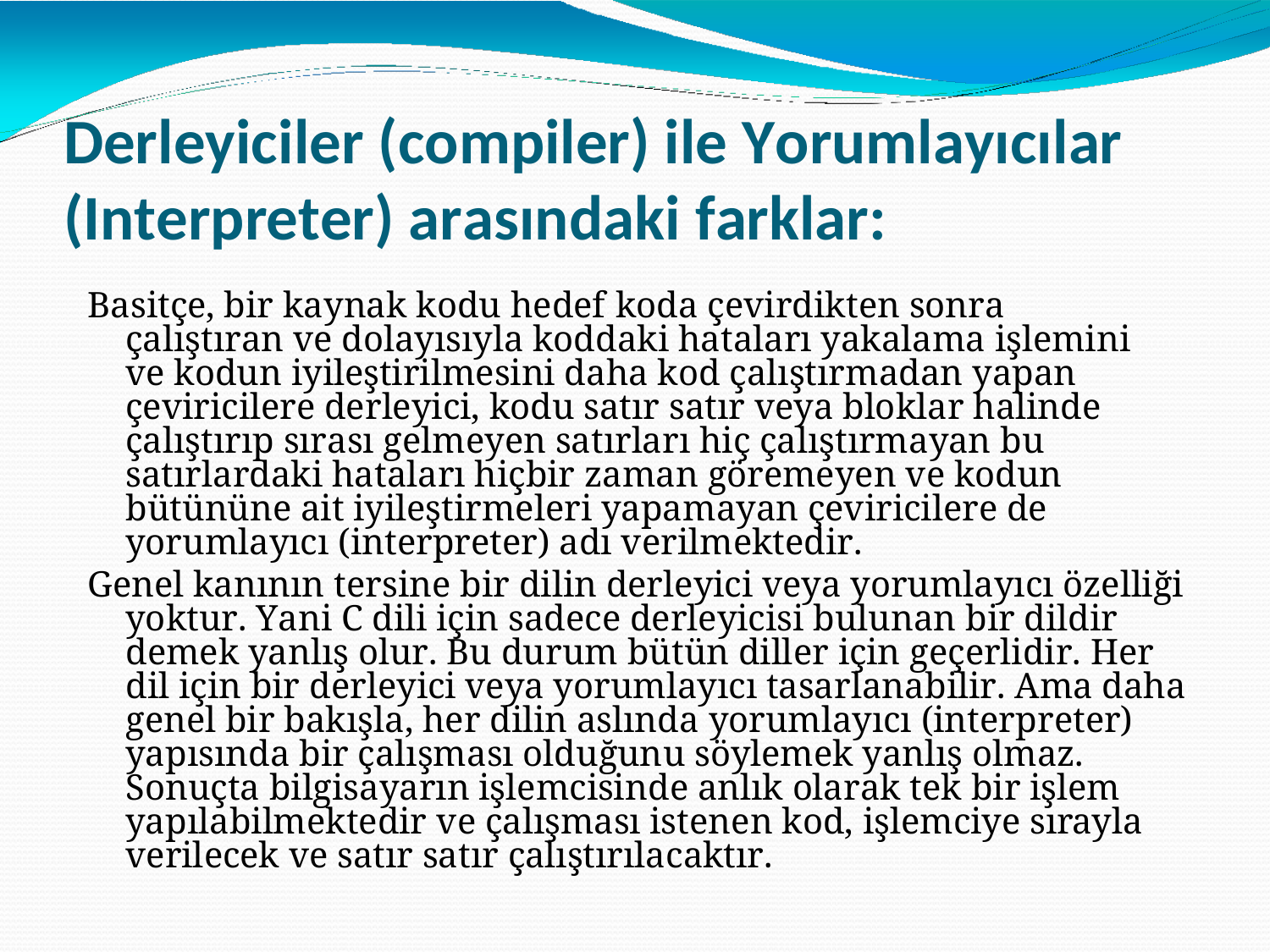

# Derleyiciler (compiler) ile Yorumlayıcılar
(Interpreter) arasındaki farklar:
Basitçe, bir kaynak kodu hedef koda çevirdikten sonra çalıştıran ve dolayısıyla koddaki hataları yakalama işlemini ve kodun iyileştirilmesini daha kod çalıştırmadan yapan çeviricilere derleyici, kodu satır satır veya bloklar halinde çalıştırıp sırası gelmeyen satırları hiç çalıştırmayan bu satırlardaki hataları hiçbir zaman göremeyen ve kodun bütününe ait iyileştirmeleri yapamayan çeviricilere de yorumlayıcı (interpreter) adı verilmektedir.
Genel kanının tersine bir dilin derleyici veya yorumlayıcı özelliği yoktur. Yani C dili için sadece derleyicisi bulunan bir dildir demek yanlış olur. Bu durum bütün diller için geçerlidir. Her dil için bir derleyici veya yorumlayıcı tasarlanabilir. Ama daha genel bir bakışla, her dilin aslında yorumlayıcı (interpreter) yapısında bir çalışması olduğunu söylemek yanlış olmaz. Sonuçta bilgisayarın işlemcisinde anlık olarak tek bir işlem yapılabilmektedir ve çalışması istenen kod, işlemciye sırayla verilecek ve satır satır çalıştırılacaktır.